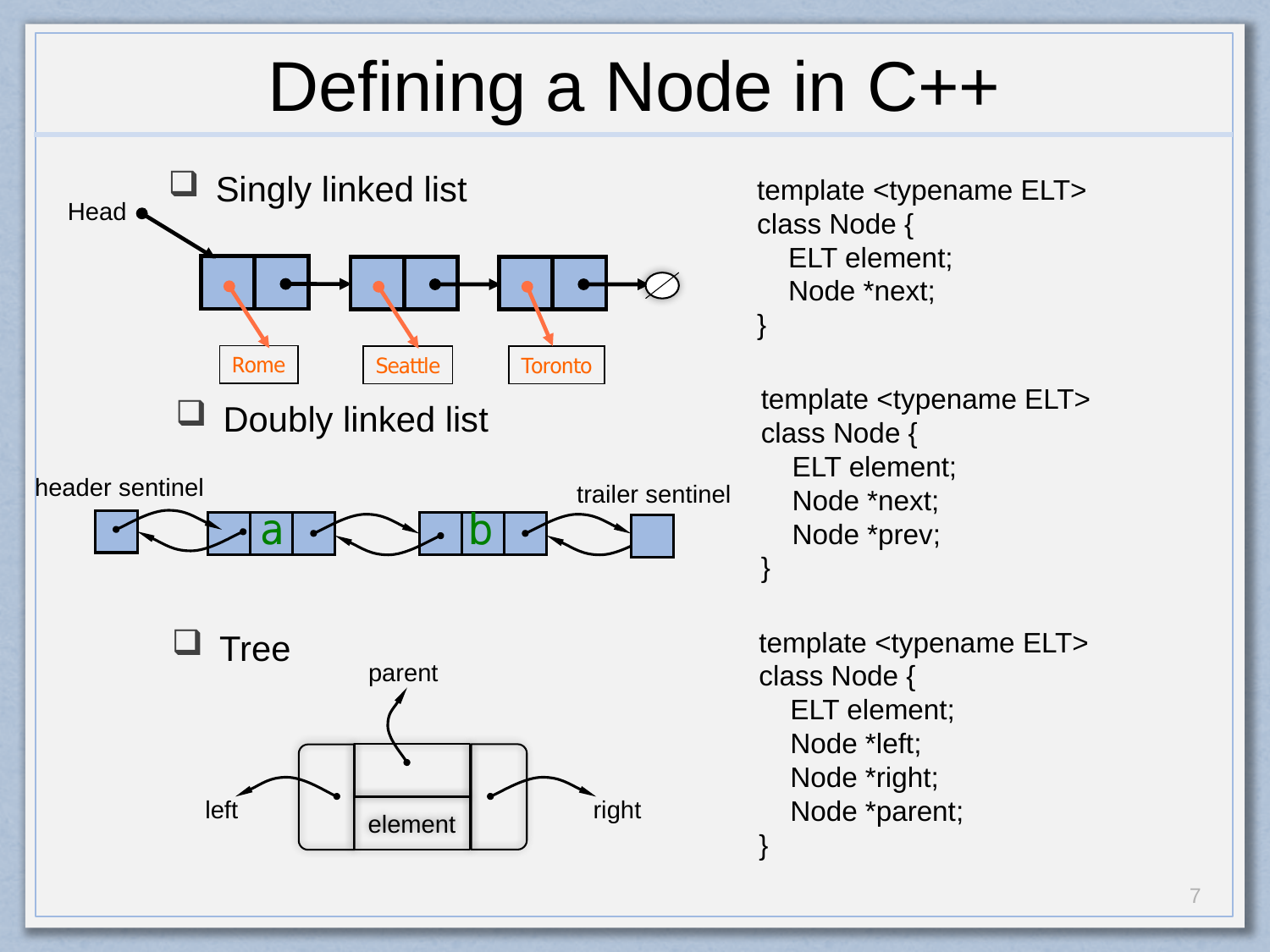

# Defining a Node in C++

Singly linked list

template <typename ELT>
class Node {
    ELT element;
    Node *next;
}
Head

Rome
Seattle
Toronto
template <typename ELT>
class Node {
    ELT element;
    Node *next;
    Node *prev;
}
Doubly linked list

header sentinel
trailer sentinel
a
b

template <typename ELT>
class Node {
    ELT element;
    Node *left;
    Node *right;
    Node *parent;
}
Tree

parent

element

right
left
7